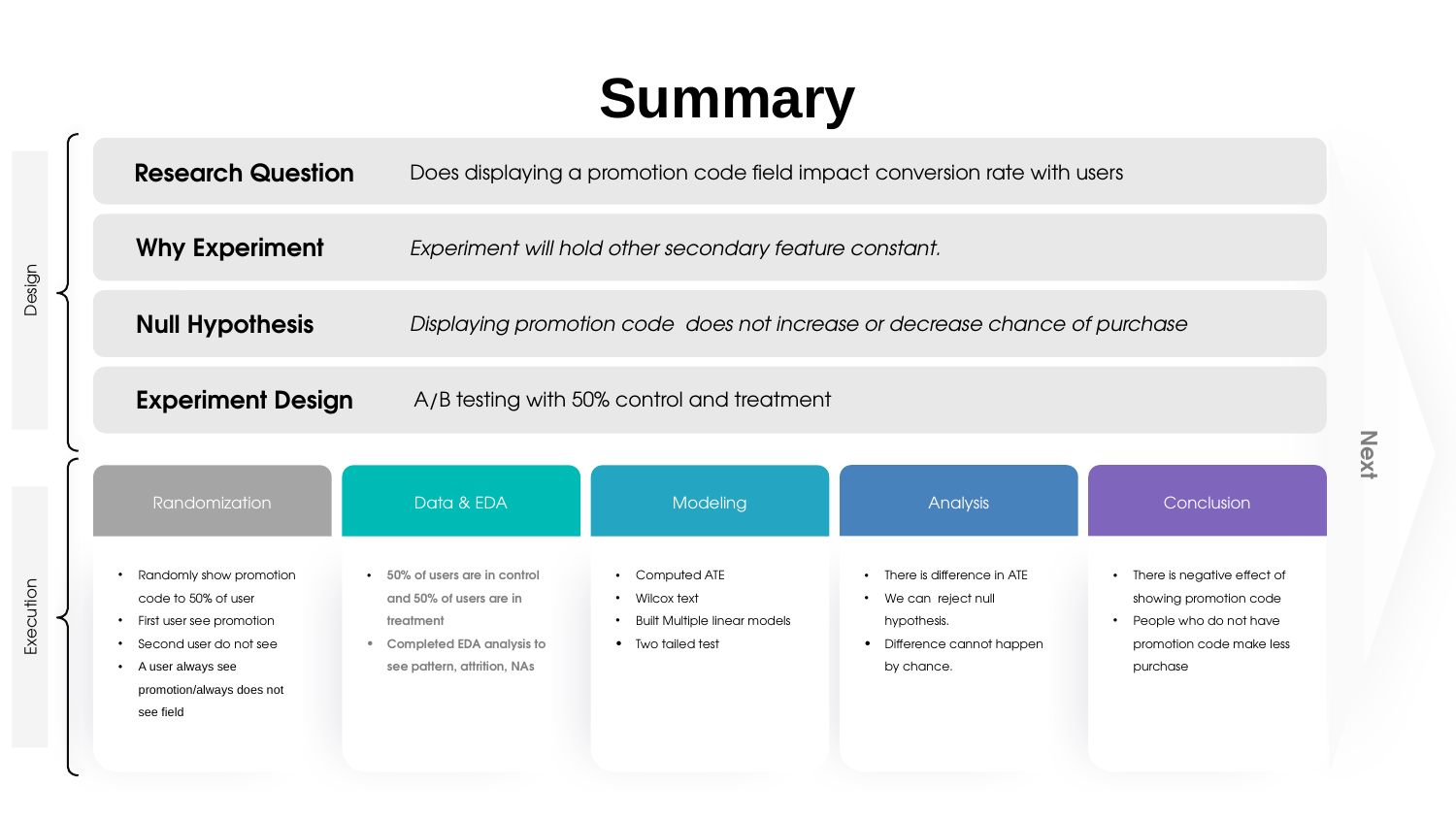

Summary

Research Question
Does displaying a promotion code field impact conversion rate with users

Why Experiment
Experiment will hold other secondary feature constant.
Design

Null Hypothesis
Displaying promotion code  does not increase or decrease chance of purchase

Experiment Design
A/B testing with 50% control and treatment

Next

Analysis

Conclusion

Randomization

Data & EDA

Modeling

Randomly show promotion code to 50% of user
First user see promotion
Second user do not see
A user always see promotion/always does not see field

50% of users are in control and 50% of users are in treatment
Completed EDA analysis to see pattern, attrition, NAs

Computed ATE
Wilcox text
Built Multiple linear models
Two tailed test
There is difference in ATE
We can  reject null hypothesis.
Difference cannot happen by chance.
There is negative effect of showing promotion code
People who do not have promotion code make less purchase

Execution